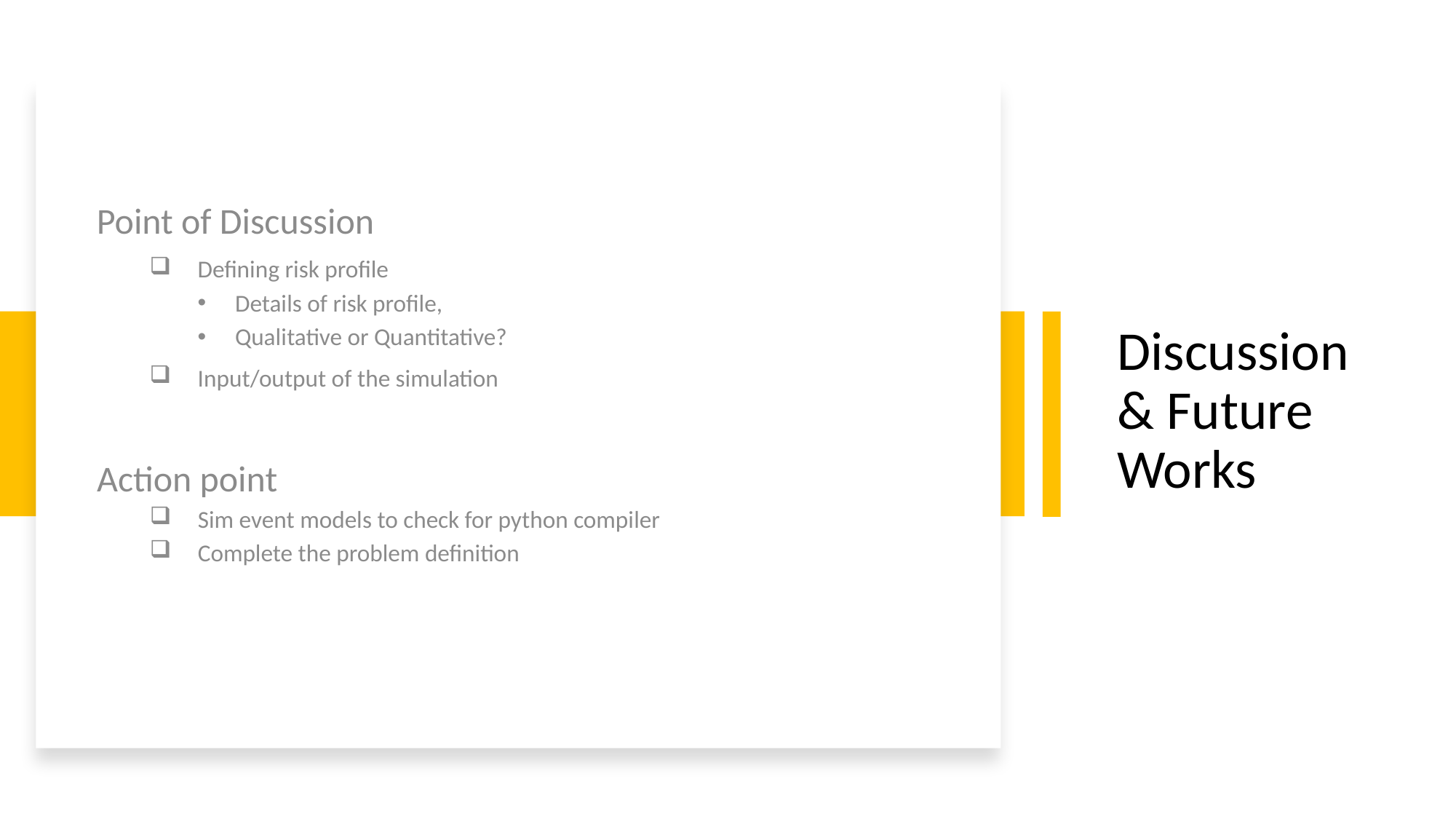

Point of Discussion
Defining risk profile
Details of risk profile,
Qualitative or Quantitative?
Input/output of the simulation

# Discussion & Future Works

Action point
Sim event models to check for python compiler
Complete the problem definition